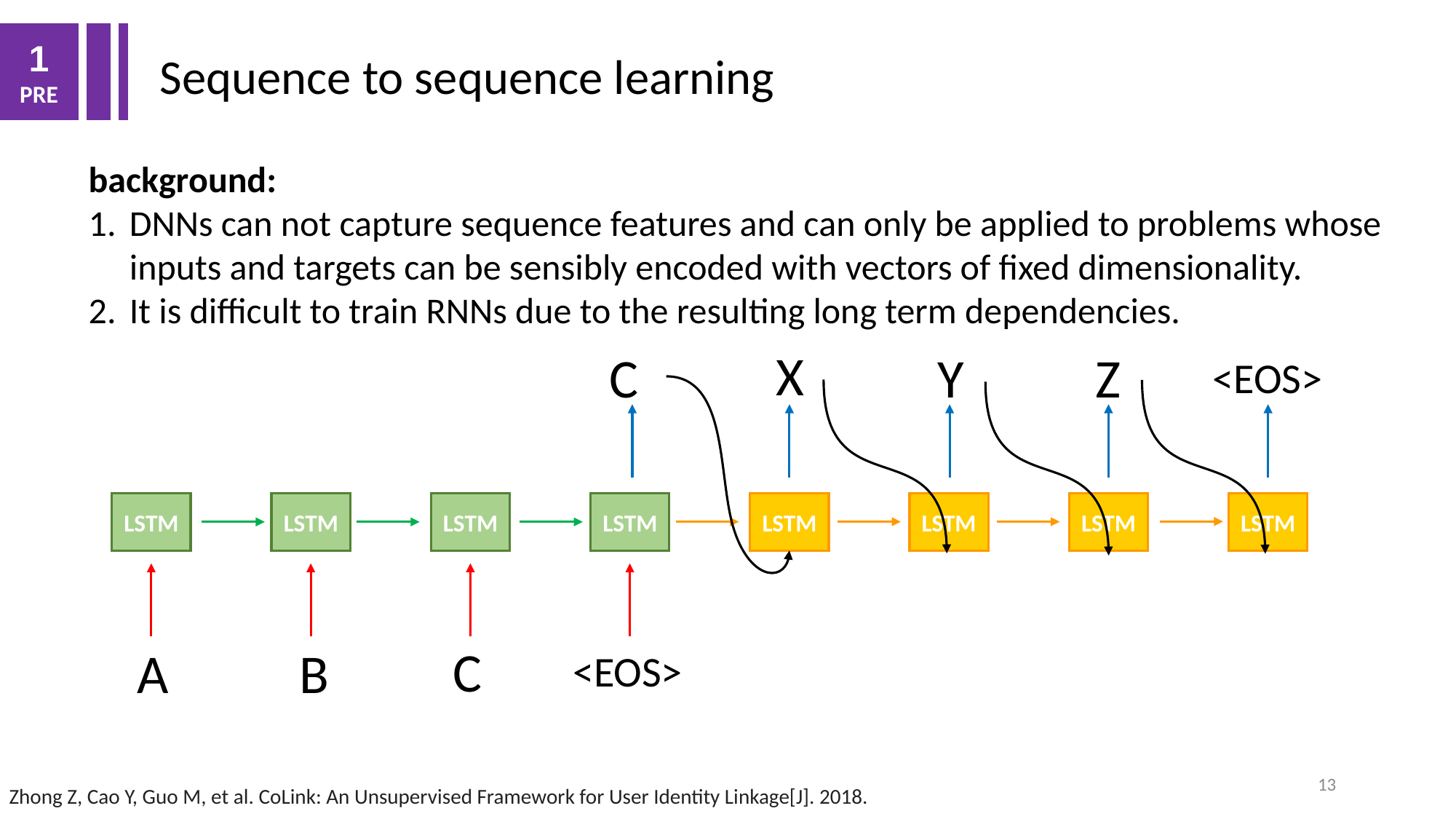

1
PRE

Sequence to sequence learning
background:
DNNs can not capture sequence features and can only be applied to problems whose inputs and targets can be sensibly encoded with vectors of fixed dimensionality.
It is difficult to train RNNs due to the resulting long term dependencies.
X
Y
Z
C
<EOS>
LSTM
LSTM
LSTM
LSTM
LSTM
LSTM
LSTM
LSTM
C
A
B
<EOS>
13
Zhong Z, Cao Y, Guo M, et al. CoLink: An Unsupervised Framework for User Identity Linkage[J]. 2018.